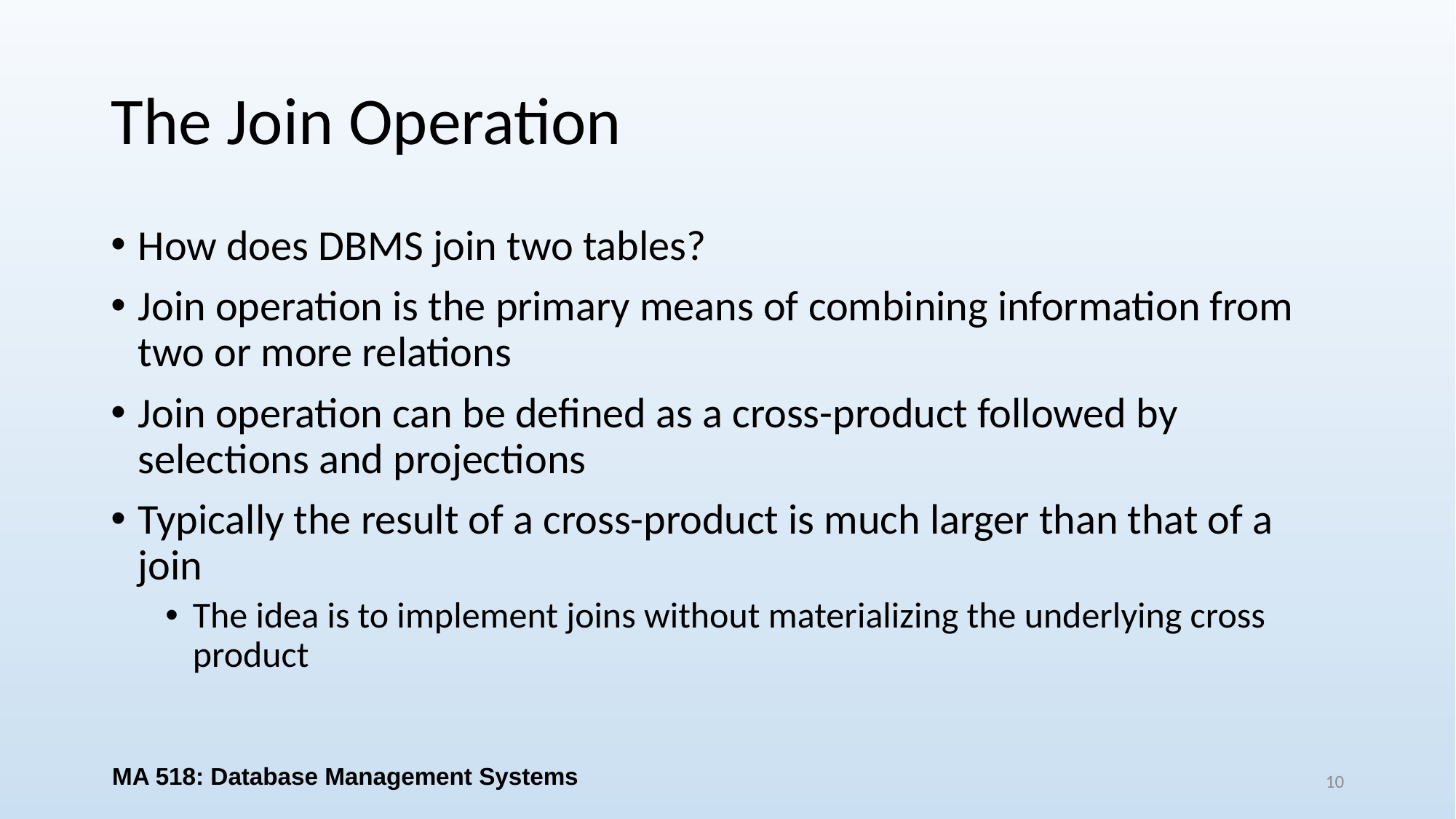

# The Join Operation
How does DBMS join two tables?
Join operation is the primary means of combining information from two or more relations
Join operation can be defined as a cross-product followed by selections and projections
Typically the result of a cross-product is much larger than that of a join
The idea is to implement joins without materializing the underlying cross product

MA 518: Database Management Systems
10